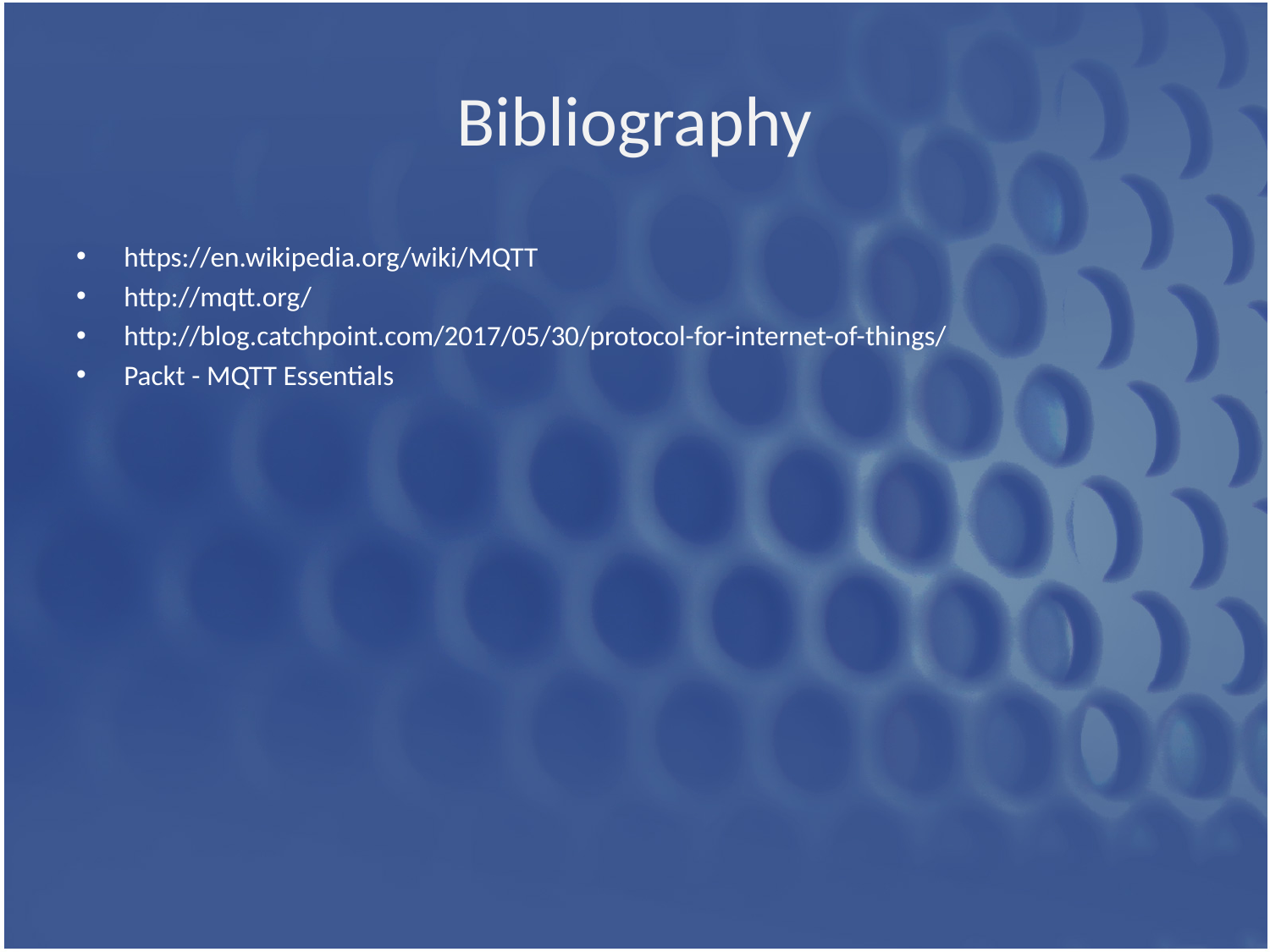

# Bibliography
https://en.wikipedia.org/wiki/MQTT
http://mqtt.org/
http://blog.catchpoint.com/2017/05/30/protocol-for-internet-of-things/
Packt - MQTT Essentials